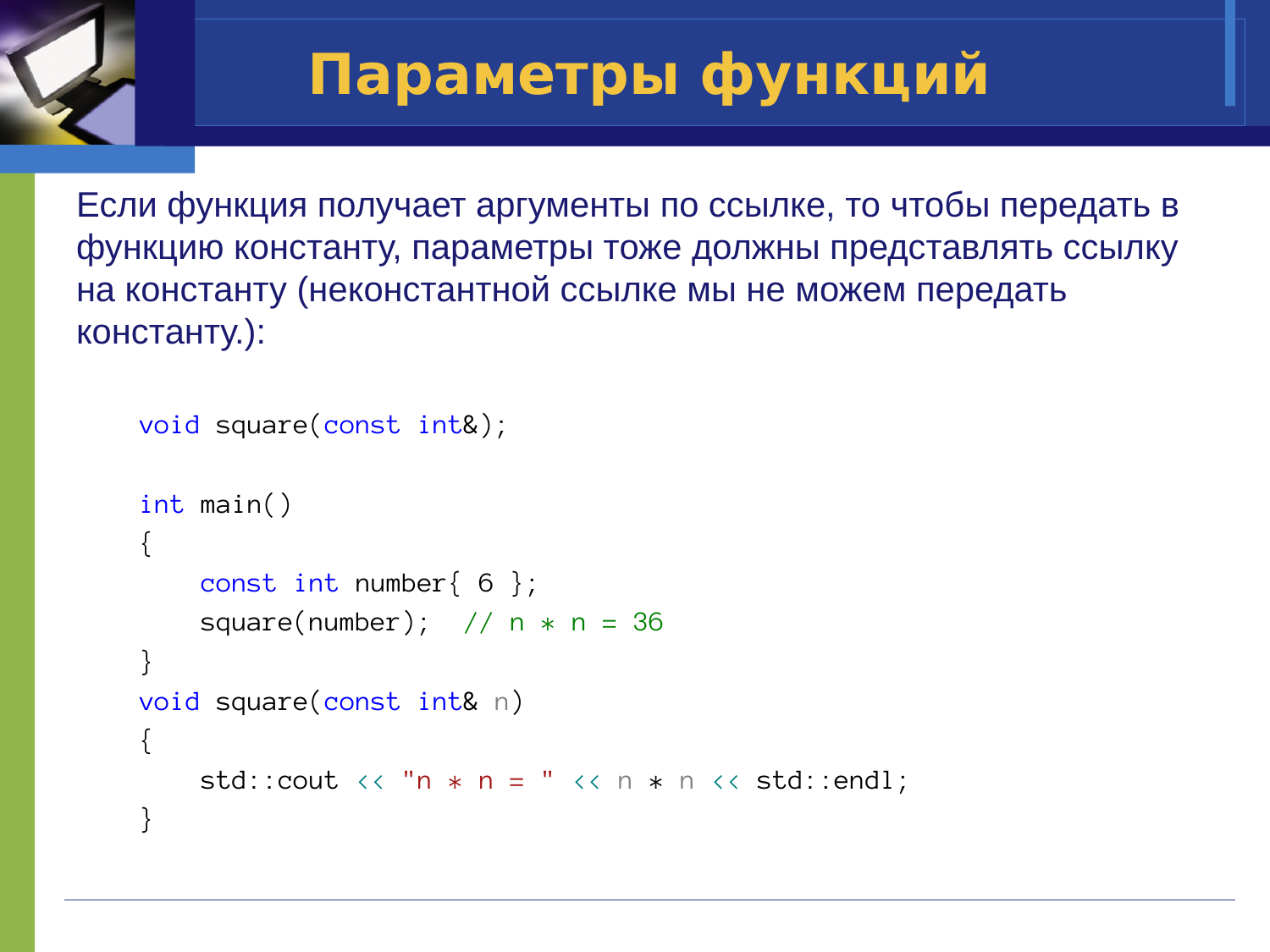

# Параметры функций
Если функция получает аргументы по ссылке, то чтобы передать в функцию константу, параметры тоже должны представлять ссылку на константу (неконстантной ссылке мы не можем передать константу.):

void square(const int&);

int main()
{
    const int number{ 6 };
    square(number);  // n * n = 36
}
void square(const int& n)
{
    std::cout << "n * n = " << n * n << std::endl;
}